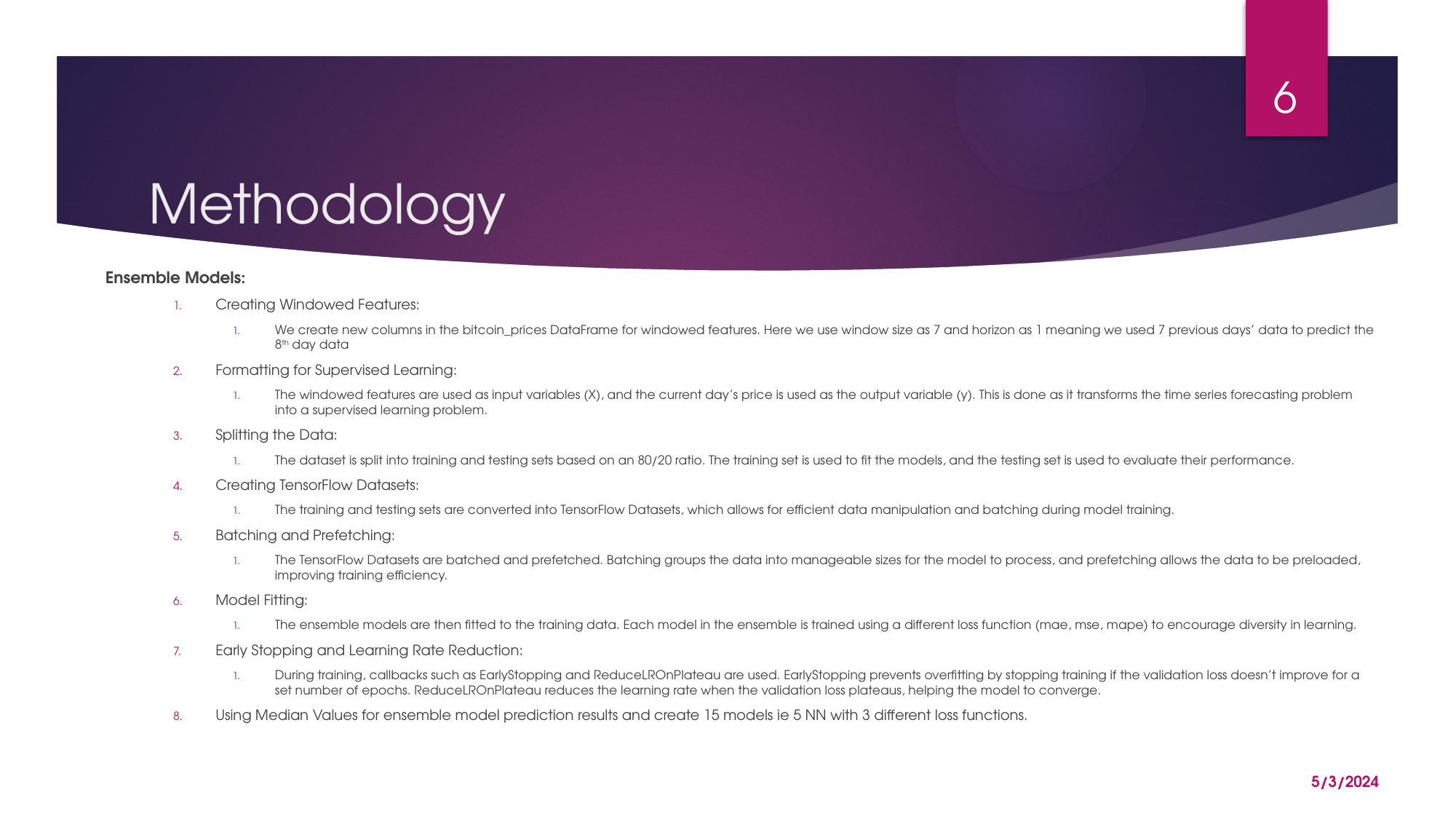

6
# Methodology
Ensemble Models:
Creating Windowed Features:
We create new columns in the bitcoin_prices DataFrame for windowed features. Here we use window size as 7 and horizon as 1 meaning we used 7 previous days’ data to predict the 8th day data
Formatting for Supervised Learning:
The windowed features are used as input variables (X), and the current day’s price is used as the output variable (y). This is done as it transforms the time series forecasting problem into a supervised learning problem.
Splitting the Data:
The dataset is split into training and testing sets based on an 80/20 ratio. The training set is used to fit the models, and the testing set is used to evaluate their performance.
Creating TensorFlow Datasets:
The training and testing sets are converted into TensorFlow Datasets, which allows for efficient data manipulation and batching during model training.
Batching and Prefetching:
The TensorFlow Datasets are batched and prefetched. Batching groups the data into manageable sizes for the model to process, and prefetching allows the data to be preloaded, improving training efficiency.
Model Fitting:
The ensemble models are then fitted to the training data. Each model in the ensemble is trained using a different loss function (mae, mse, mape) to encourage diversity in learning.
Early Stopping and Learning Rate Reduction:
During training, callbacks such as EarlyStopping and ReduceLROnPlateau are used. EarlyStopping prevents overfitting by stopping training if the validation loss doesn’t improve for a set number of epochs. ReduceLROnPlateau reduces the learning rate when the validation loss plateaus, helping the model to converge.
Using Median Values for ensemble model prediction results and create 15 models ie 5 NN with 3 different loss functions.

5/3/2024